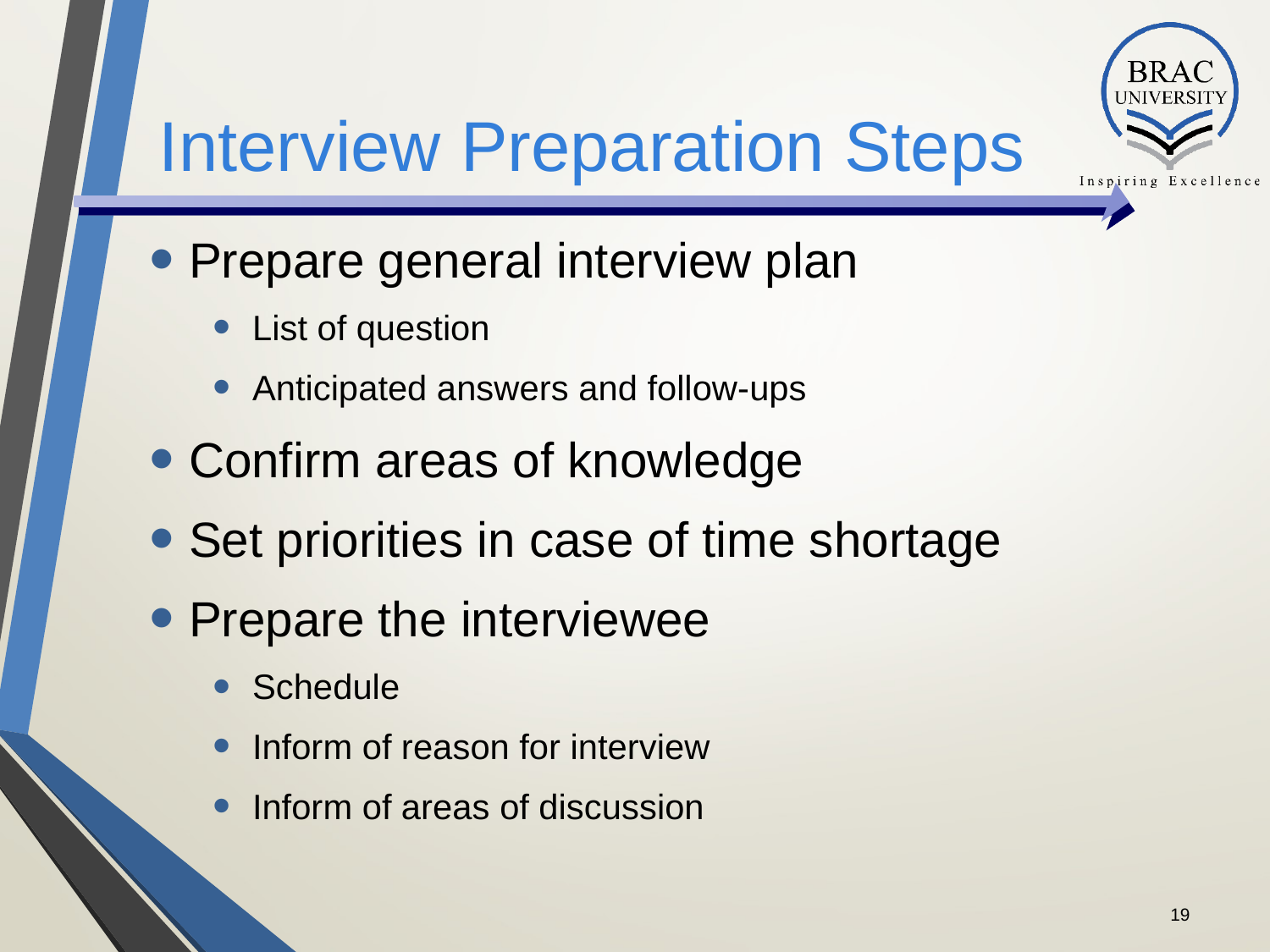

# Interview Preparation Steps
Prepare general interview plan
List of question
Anticipated answers and follow-ups
Confirm areas of knowledge
Set priorities in case of time shortage
Prepare the interviewee
Schedule
Inform of reason for interview
Inform of areas of discussion
19